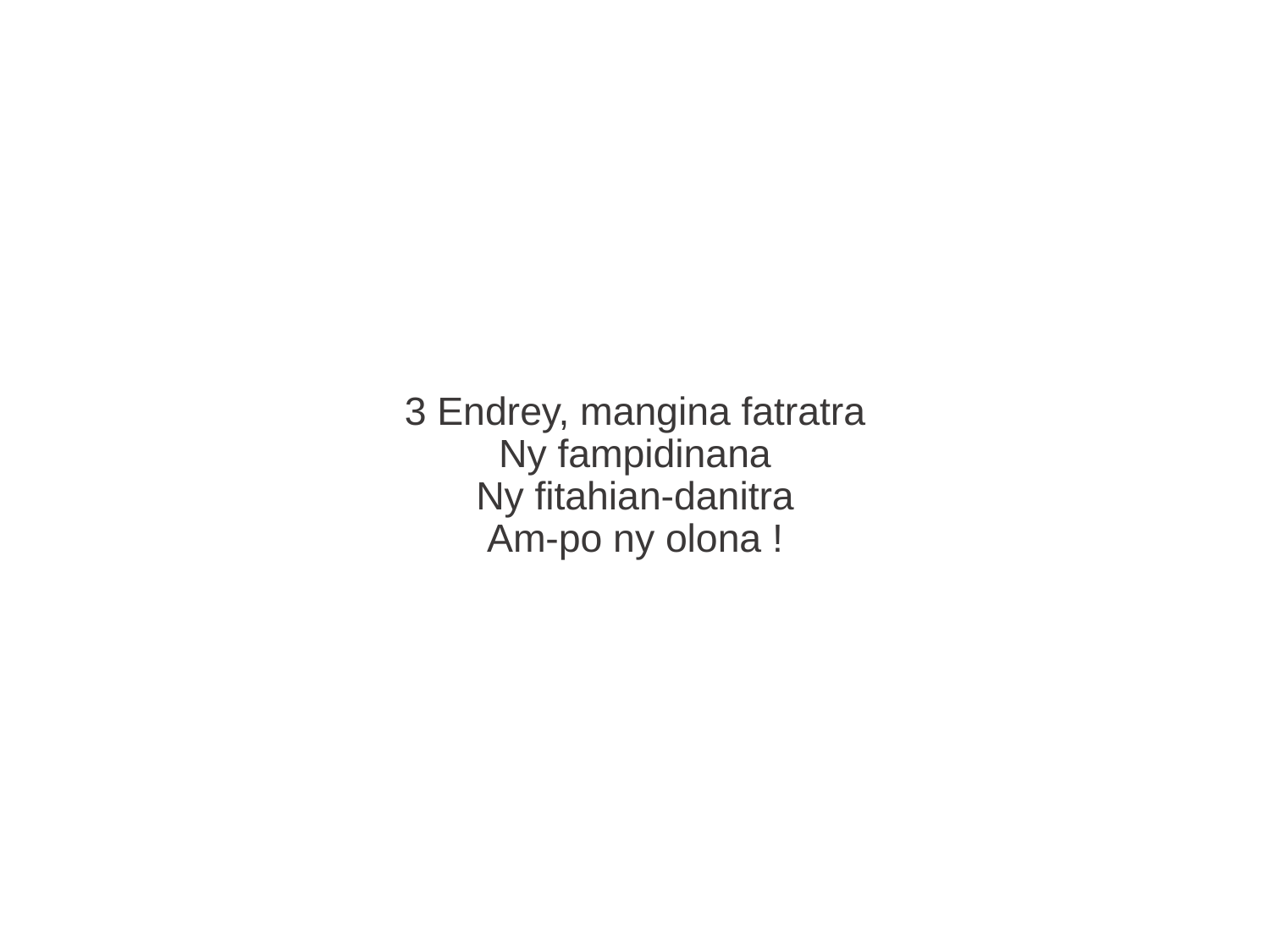

3 Endrey, mangina fatratra
Ny fampidinana
Ny fitahian-danitra
Am-po ny olona !